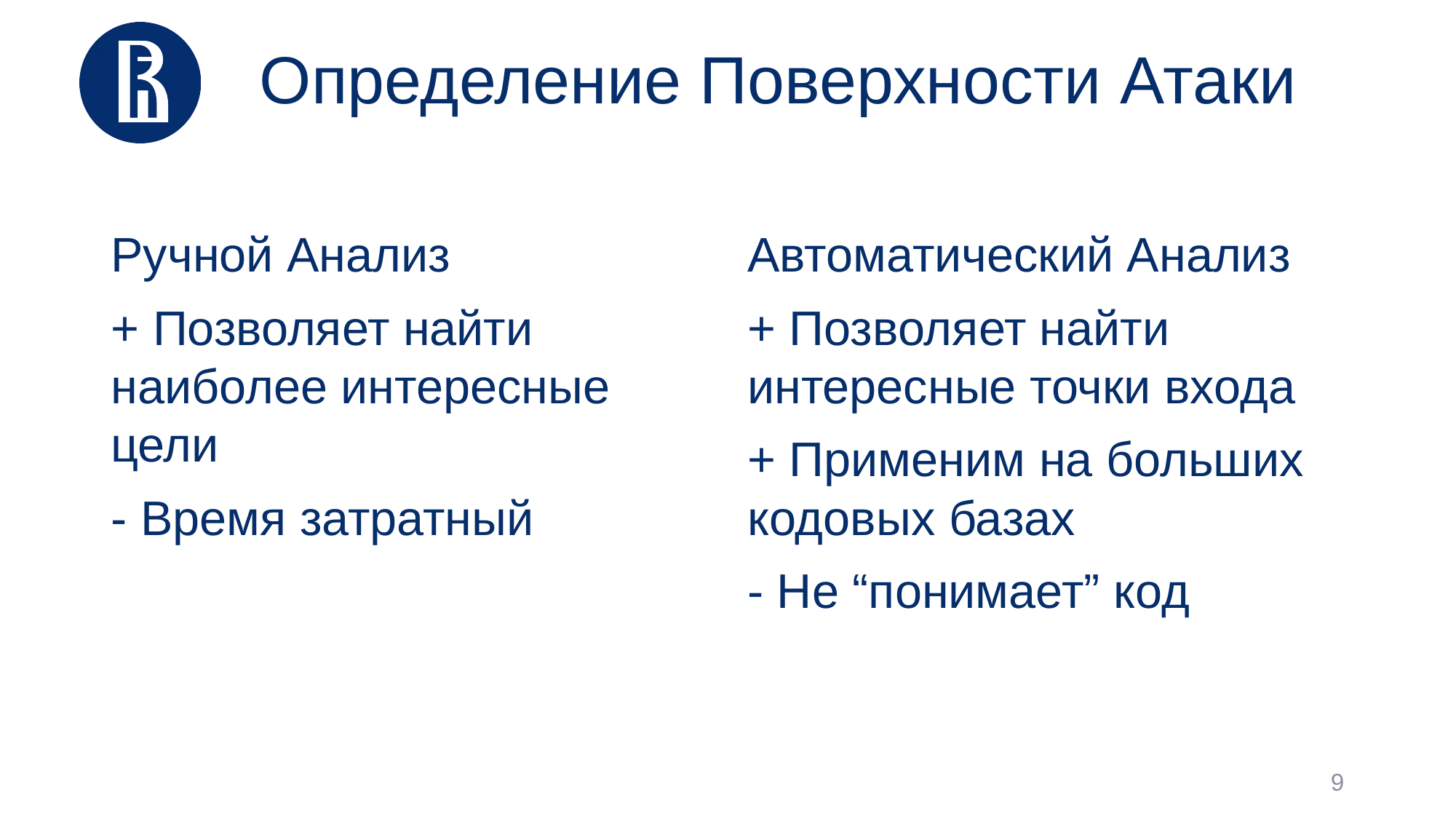

# Определение Поверхности Атаки
Ручной Анализ
+ Позволяет найти наиболее интересные цели
- Время затратный
Автоматический Анализ
+ Позволяет найти интересные точки входа
+ Применим на больших кодовых базах
- Не “понимает” код
9